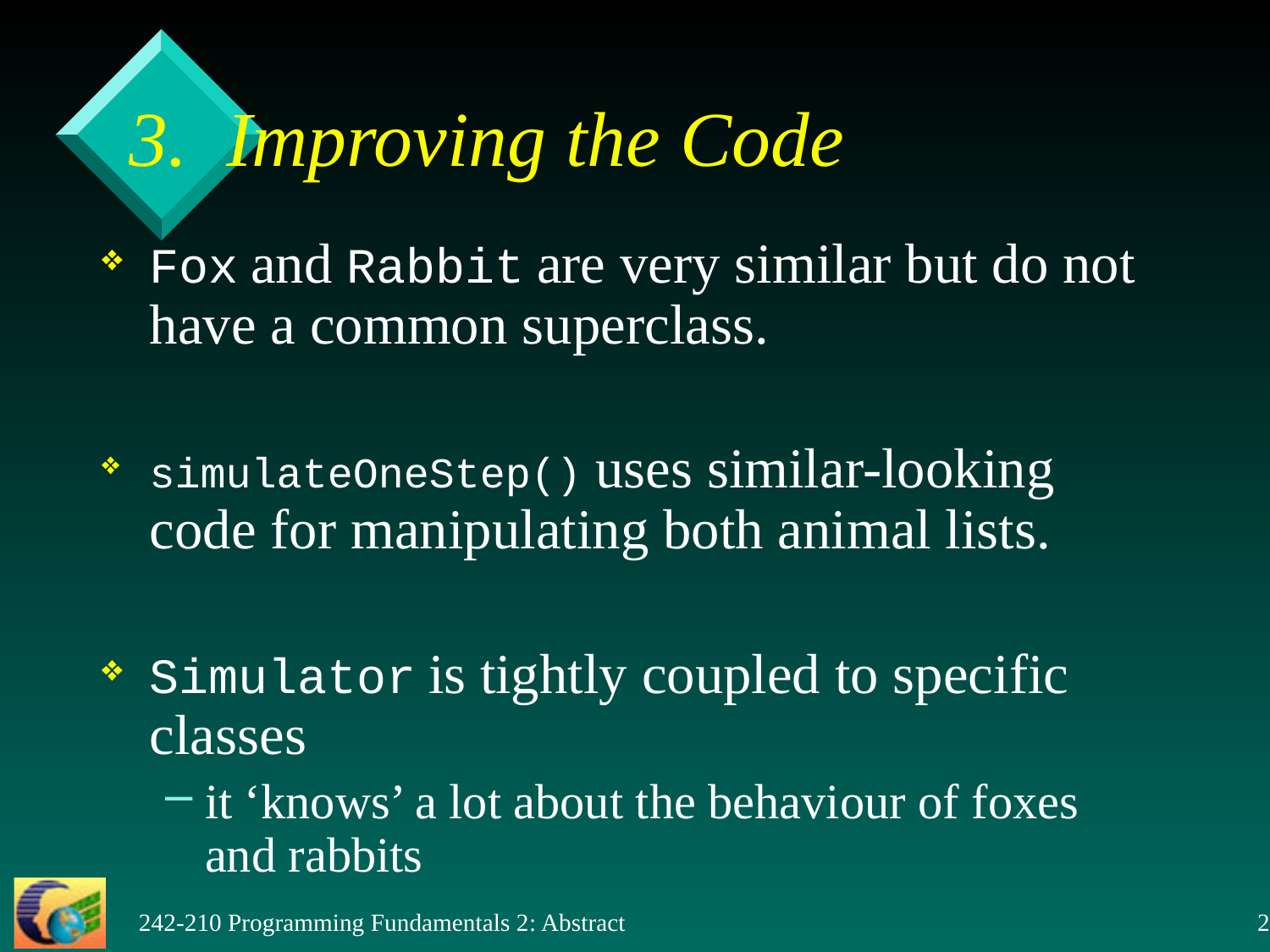

# 3.  Improving the Code
Fox and Rabbit are very similar but do not have a common superclass.

simulateOneStep() uses similar-looking code for manipulating both animal lists.

Simulator is tightly coupled to specific classes
it ‘knows’ a lot about the behaviour of foxes and rabbits